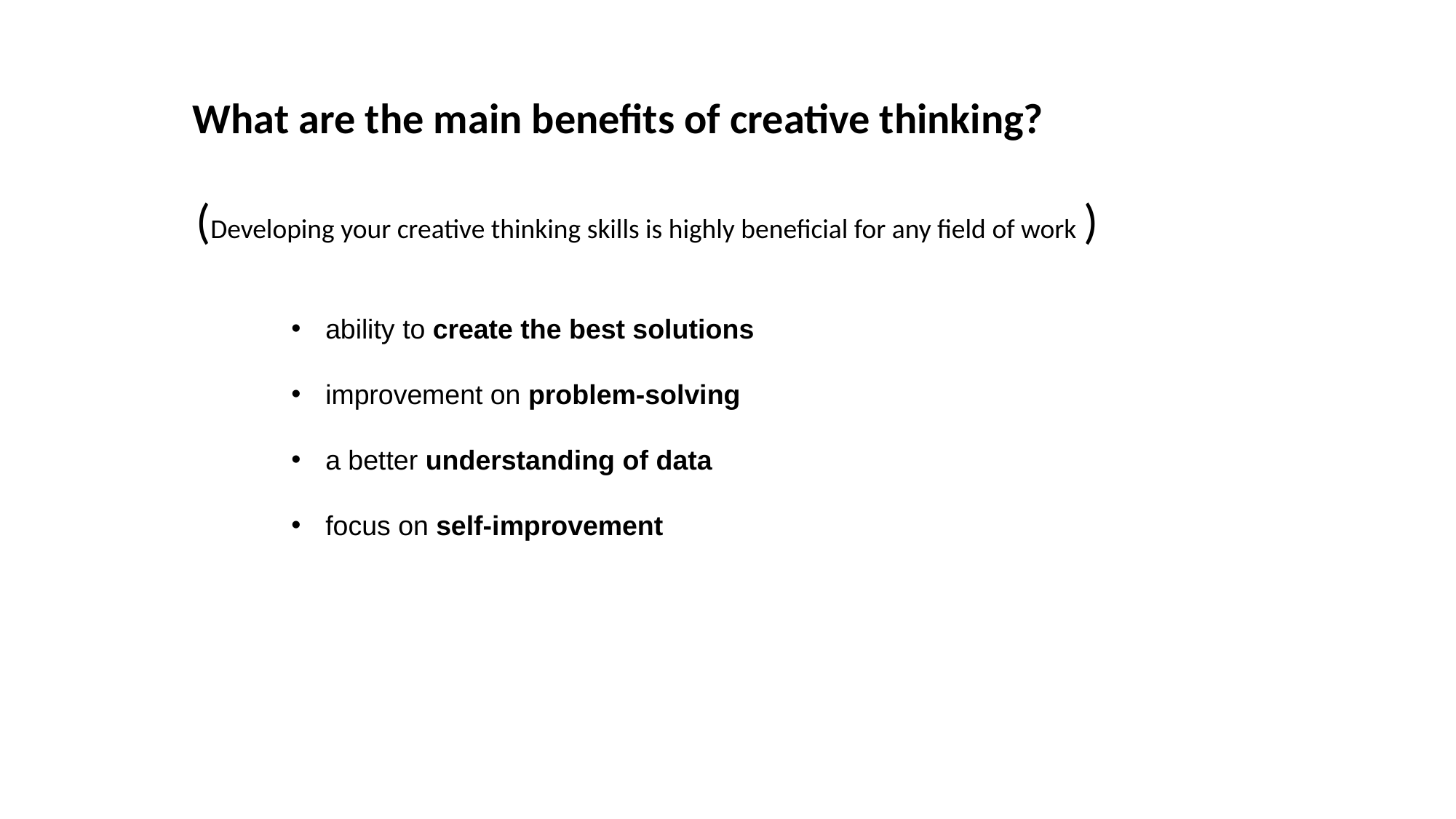

What are the main benefits of creative thinking?

# (Developing your creative thinking skills is highly beneficial for any field of work )
ability to create the best solutions

improvement on problem-solving

a better understanding of data

focus on self-improvement